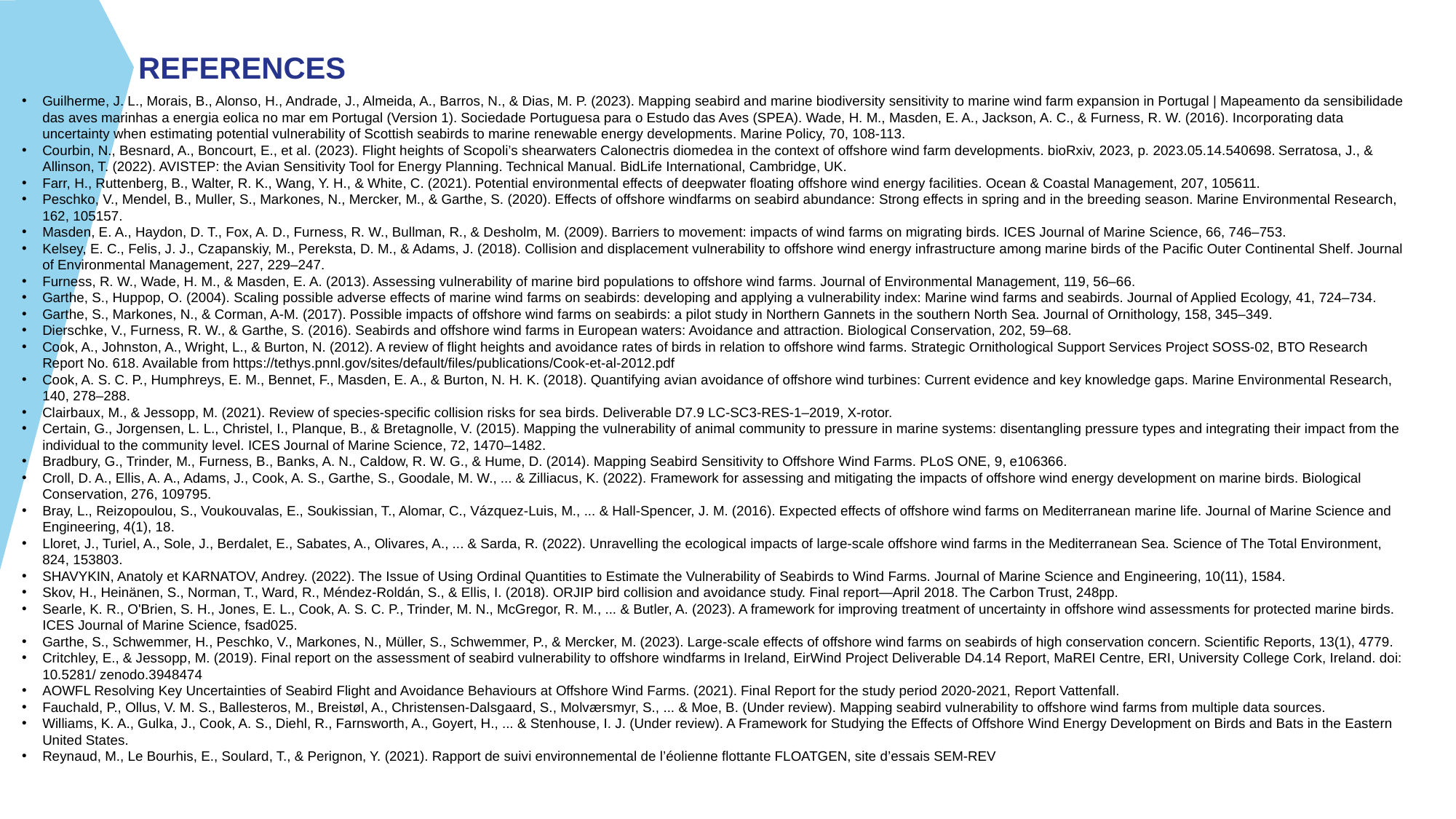

Références:

Guilherme JL, Morais B, Alonso H, Andrade J, Almeida A, Barros N & Dias MP (2023). Mapping seabird and marine biodiversity sensitivity to marine wind farm expansion in Portugal | Mapeamento da sensibilidade das aves marinhas a energia eolica no mar em Portugal (Version 1). Sociedade Portuguesa para o Estudo das Aves (SPEA). https://doi.org/10.5281/zenodo.10045918
Wade et al 2016 : H.M. Wade, E.A. Masden, A.C. Jackson, R.W. Furness, Incorporating data uncertainty when estimating potential vulnerability of Scottish seabirds to marine renewable energy developments,
Marine Policy, Volume 70, 2016, Pages 108-113,
Courbin et al 2023 : COURBIN, Nicolas, BESNARD, Aurelien, BONCOURT, Etienne, et al. Flight heights of Scopoli s shearwaters Calonectris diomedea in the context of offshore wind farm developments. bioRxiv, 2023, p. 2023.05. 14.540698.
Serratosa J, Allinson T. 2022. AVISTEP: the Avian Sensitivity Tool for Energy Planning. Technical Manual. BidLife International, Cambridge, UK.
Farr, H., Ruttenberg, B., Walter, R. K., Wang, Y. H., & White, C. (2021). Potential environmental effects of deepwater floating offshore wind energy facilities. Ocean & Coastal Management, 207, 105611.
Peschko V, Mendel B, Muller S, Markones N, Mercker M, Garthe S. 2020. Effects of offshore windfarms on seabird abundance: Strong effects in spring and in the breeding season. Marine Environmental Research 162:105157.
Masden EA, Haydon DT, Fox AD, Furness RW, Bullman R, Desholm M. 2009. Barriers to movement: impacts of wind farms on migrating birds. ICES Journal of Marine Science 66:746–753.
Kelsey EC, Felis JJ, Czapanskiy M, Pereksta DM, Adams J. 2018. Collision and displacement vulnerability to offshore wind energy infrastructure among marine birds of the Pacific Outer Continental Shelf. Journal of Environmental Management 227:229–247.
Furness RW, Wade HM, Masden EA. 2013. Assessing vulnerability of marine bird populations to offshore wind farms. Journal of Environmental Management 119:56–66.
Garthe S, Huppop O. 2004. Scaling possible adverse effects of marine wind farms on seabirds: developing and applying a vulnerability index: Marine wind farms and seabirds. Journal of Applied Ecology 41:724–734.
Garthe S, Markones N, Corman A-M. 2017. Possible impacts of offshore wind farms on seabirds: a pilot study in Northern Gannets in the southern North Sea. Journal of Ornithology 158:345–349.
Dierschke V, Furness RW, Garthe S. 2016. Seabirds and offshore wind farms in European waters: Avoidance and attraction. Biological Conservation 202:59–68.
Cook A, Johnston A, Wright L, Burton N. 2012. A review of flight heights and avoidance rates of birds in relation to offshore wind farms. Strategic Ornithological Support Services Project SOSS-02, BTO Research Report No. 618. BTO, Thetford. Available from https://tethys.pnnl.gov/sites/default/files/publications/Cook-et-al-2012.pdf.
Cook ASCP, Humphreys EM, Bennet F, Masden EA, Burton NHK. 2018. Quantifying avian avoidance of offshore wind turbines: Current evidence and key knowledge gaps. Marine Environmental Research 140:278–288.
Clairbaux M, Jessopp M. 2021. Review of species-specific collision risks for sea birds. Deliverable D7.9 LC-SC3-RES-1–2019, X-rotor.
Certain G, Jorgensen LL, Christel I, Planque B, Bretagnolle V. 2015. Mapping the vulnerability of animal community to pressure in marine systems: disentangling pressure types and integrating their impact from the individual to the community level. ICES Journal of Marine Science 72:1470–1482.
Bradbury G, Trinder M, Furness B, Banks AN, Caldow RWG, Hume D. 2014. Mapping Seabird Sensitivity to Offshore Wind Farms. PLoS ONE 9:e106366.
Croll, D. A., Ellis, A. A., Adams, J., Cook, A. S., Garthe, S., Goodale, M. W., ... & Zilliacus, K. (2022). Framework for assessing and mitigating the impacts of offshore wind energy development on marine birds. Biological Conservation, 276, 109795.
Bray, L., Reizopoulou, S., Voukouvalas, E., Soukissian, T., Alomar, C., Vázquez-Luis, M., ... & Hall-Spencer, J. M. (2016). Expected effects of offshore wind farms on Mediterranean marine life. Journal of Marine Science and Engineering, 4(1), 18.
Lloret J, Turiel A, Sole J, Berdalet E, Sabates A, Olivares A, Gili J-M, Vila-Subiros J, Sarda R. 2022. Unravelling the ecological impacts of large-scale offshore wind farms in the Mediterranean Sea. Science of The Total Environment 824:153803.
SHAVYKIN, Anatoly et KARNATOV, Andrey. The Issue of Using Ordinal Quantities to Estimate the Vulnerability of Seabirds to Wind Farms. Journal of Marine Science and Engineering, 2022, vol. 10, no 11, p. 1584.
Skov, H., Heinänen, S., Norman, T., Ward, R., Méndez-Roldán, S., and Ellis, I. 2018. ORJIP bird collision and avoidance study. Final report—April 2018. The Carbon Trust, 248pp.
Searle, K. R., O'Brien, S. H., Jones, E. L., Cook, A. S. C. P., Trinder, M. N., McGregor, R. M., ... & Butler, A. (2023). A framework for improving treatment of uncertainty in offshore wind assessments for protected marine birds. ICES Journal of Marine Science, fsad025.
Garthe, S., Schwemmer, H., Peschko, V., Markones, N., Müller, S., Schwemmer, P., & Mercker, M. (2023). Large-scale effects of offshore wind farms on seabirds of high conservation concern. Scientific Reports, 13(1), 4779.
 Critchley, E. and Jessopp, M. (2019) Final report on the assessment of seabird vulnerability to offshore windfarms in Ireland, EirWind Project Deliverable D4.14 Report, MaREI Centre, ERI, University College Cork, Ireland. doi: 10.5281/ zenodo.3948474
AOWFL Resolving Key Uncertainties of Seabird Flight and Avoidance Behaviours at Offshore Wind Farms, Final Report for the study period 2020-2021, Report Vattenfall
Mapping seabird vulnerability to offshore wind farms from multiple data sources (under review) Per Fauchald, Victoria Marja Sofia Ollus, Manuel Ballesteros, Arild  Breistøl, Signe Christensen-Dalsgaard, Sindre Molværsmyr, Arnaud Tarroux, Geir Helge Systad, Børge Moe
A Framework for Studying the Effects of Offshore Wind Energy Development on Birds and Bats in the Eastern United States (under review) Kathryn A. Williams, Julia Gulka, Aonghais S. Cook, Robert Diehl, Andrew Farnsworth, Holly Goyert, Cris Hein, Pamela Loring, David Mizrahi, Ib K. Petersen, Trevor Peterson, Kate McClellan Press, Iain J. Stenhouse
Rapport de suivi environnemental de l’éolienne flottante FLOATGEN, site d’essais SEM-REV (2021) M. Reynaud, E. Le Bourhis, T. Soulard & Y. Perignon
# rEFERENCES
Guilherme, J. L., Morais, B., Alonso, H., Andrade, J., Almeida, A., Barros, N., & Dias, M. P. (2023). Mapping seabird and marine biodiversity sensitivity to marine wind farm expansion in Portugal | Mapeamento da sensibilidade das aves marinhas a energia eolica no mar em Portugal (Version 1). Sociedade Portuguesa para o Estudo das Aves (SPEA). Wade, H. M., Masden, E. A., Jackson, A. C., & Furness, R. W. (2016). Incorporating data uncertainty when estimating potential vulnerability of Scottish seabirds to marine renewable energy developments. Marine Policy, 70, 108-113.
Courbin, N., Besnard, A., Boncourt, E., et al. (2023). Flight heights of Scopoli’s shearwaters Calonectris diomedea in the context of offshore wind farm developments. bioRxiv, 2023, p. 2023.05.14.540698. Serratosa, J., & Allinson, T. (2022). AVISTEP: the Avian Sensitivity Tool for Energy Planning. Technical Manual. BidLife International, Cambridge, UK.
Farr, H., Ruttenberg, B., Walter, R. K., Wang, Y. H., & White, C. (2021). Potential environmental effects of deepwater floating offshore wind energy facilities. Ocean & Coastal Management, 207, 105611.
Peschko, V., Mendel, B., Muller, S., Markones, N., Mercker, M., & Garthe, S. (2020). Effects of offshore windfarms on seabird abundance: Strong effects in spring and in the breeding season. Marine Environmental Research, 162, 105157.
Masden, E. A., Haydon, D. T., Fox, A. D., Furness, R. W., Bullman, R., & Desholm, M. (2009). Barriers to movement: impacts of wind farms on migrating birds. ICES Journal of Marine Science, 66, 746–753.
Kelsey, E. C., Felis, J. J., Czapanskiy, M., Pereksta, D. M., & Adams, J. (2018). Collision and displacement vulnerability to offshore wind energy infrastructure among marine birds of the Pacific Outer Continental Shelf. Journal of Environmental Management, 227, 229–247.
Furness, R. W., Wade, H. M., & Masden, E. A. (2013). Assessing vulnerability of marine bird populations to offshore wind farms. Journal of Environmental Management, 119, 56–66.
Garthe, S., Huppop, O. (2004). Scaling possible adverse effects of marine wind farms on seabirds: developing and applying a vulnerability index: Marine wind farms and seabirds. Journal of Applied Ecology, 41, 724–734.
Garthe, S., Markones, N., & Corman, A-M. (2017). Possible impacts of offshore wind farms on seabirds: a pilot study in Northern Gannets in the southern North Sea. Journal of Ornithology, 158, 345–349.
Dierschke, V., Furness, R. W., & Garthe, S. (2016). Seabirds and offshore wind farms in European waters: Avoidance and attraction. Biological Conservation, 202, 59–68.
Cook, A., Johnston, A., Wright, L., & Burton, N. (2012). A review of flight heights and avoidance rates of birds in relation to offshore wind farms. Strategic Ornithological Support Services Project SOSS-02, BTO Research Report No. 618. Available from https://tethys.pnnl.gov/sites/default/files/publications/Cook-et-al-2012.pdf
Cook, A. S. C. P., Humphreys, E. M., Bennet, F., Masden, E. A., & Burton, N. H. K. (2018). Quantifying avian avoidance of offshore wind turbines: Current evidence and key knowledge gaps. Marine Environmental Research, 140, 278–288.
Clairbaux, M., & Jessopp, M. (2021). Review of species-specific collision risks for sea birds. Deliverable D7.9 LC-SC3-RES-1–2019, X-rotor.
Certain, G., Jorgensen, L. L., Christel, I., Planque, B., & Bretagnolle, V. (2015). Mapping the vulnerability of animal community to pressure in marine systems: disentangling pressure types and integrating their impact from the individual to the community level. ICES Journal of Marine Science, 72, 1470–1482.
Bradbury, G., Trinder, M., Furness, B., Banks, A. N., Caldow, R. W. G., & Hume, D. (2014). Mapping Seabird Sensitivity to Offshore Wind Farms. PLoS ONE, 9, e106366.
Croll, D. A., Ellis, A. A., Adams, J., Cook, A. S., Garthe, S., Goodale, M. W., ... & Zilliacus, K. (2022). Framework for assessing and mitigating the impacts of offshore wind energy development on marine birds. Biological Conservation, 276, 109795.
Bray, L., Reizopoulou, S., Voukouvalas, E., Soukissian, T., Alomar, C., Vázquez-Luis, M., ... & Hall-Spencer, J. M. (2016). Expected effects of offshore wind farms on Mediterranean marine life. Journal of Marine Science and Engineering, 4(1), 18.
Lloret, J., Turiel, A., Sole, J., Berdalet, E., Sabates, A., Olivares, A., ... & Sarda, R. (2022). Unravelling the ecological impacts of large-scale offshore wind farms in the Mediterranean Sea. Science of The Total Environment, 824, 153803.
SHAVYKIN, Anatoly et KARNATOV, Andrey. (2022). The Issue of Using Ordinal Quantities to Estimate the Vulnerability of Seabirds to Wind Farms. Journal of Marine Science and Engineering, 10(11), 1584.
Skov, H., Heinänen, S., Norman, T., Ward, R., Méndez-Roldán, S., & Ellis, I. (2018). ORJIP bird collision and avoidance study. Final report—April 2018. The Carbon Trust, 248pp.
Searle, K. R., O'Brien, S. H., Jones, E. L., Cook, A. S. C. P., Trinder, M. N., McGregor, R. M., ... & Butler, A. (2023). A framework for improving treatment of uncertainty in offshore wind assessments for protected marine birds. ICES Journal of Marine Science, fsad025.
Garthe, S., Schwemmer, H., Peschko, V., Markones, N., Müller, S., Schwemmer, P., & Mercker, M. (2023). Large-scale effects of offshore wind farms on seabirds of high conservation concern. Scientific Reports, 13(1), 4779.
Critchley, E., & Jessopp, M. (2019). Final report on the assessment of seabird vulnerability to offshore windfarms in Ireland, EirWind Project Deliverable D4.14 Report, MaREI Centre, ERI, University College Cork, Ireland. doi: 10.5281/ zenodo.3948474
AOWFL Resolving Key Uncertainties of Seabird Flight and Avoidance Behaviours at Offshore Wind Farms. (2021). Final Report for the study period 2020-2021, Report Vattenfall.
Fauchald, P., Ollus, V. M. S., Ballesteros, M., Breistøl, A., Christensen-Dalsgaard, S., Molværsmyr, S., ... & Moe, B. (Under review). Mapping seabird vulnerability to offshore wind farms from multiple data sources.
Williams, K. A., Gulka, J., Cook, A. S., Diehl, R., Farnsworth, A., Goyert, H., ... & Stenhouse, I. J. (Under review). A Framework for Studying the Effects of Offshore Wind Energy Development on Birds and Bats in the Eastern United States.
Reynaud, M., Le Bourhis, E., Soulard, T., & Perignon, Y. (2021). Rapport de suivi environnemental de l’éolienne flottante FLOATGEN, site d’essais SEM-REV